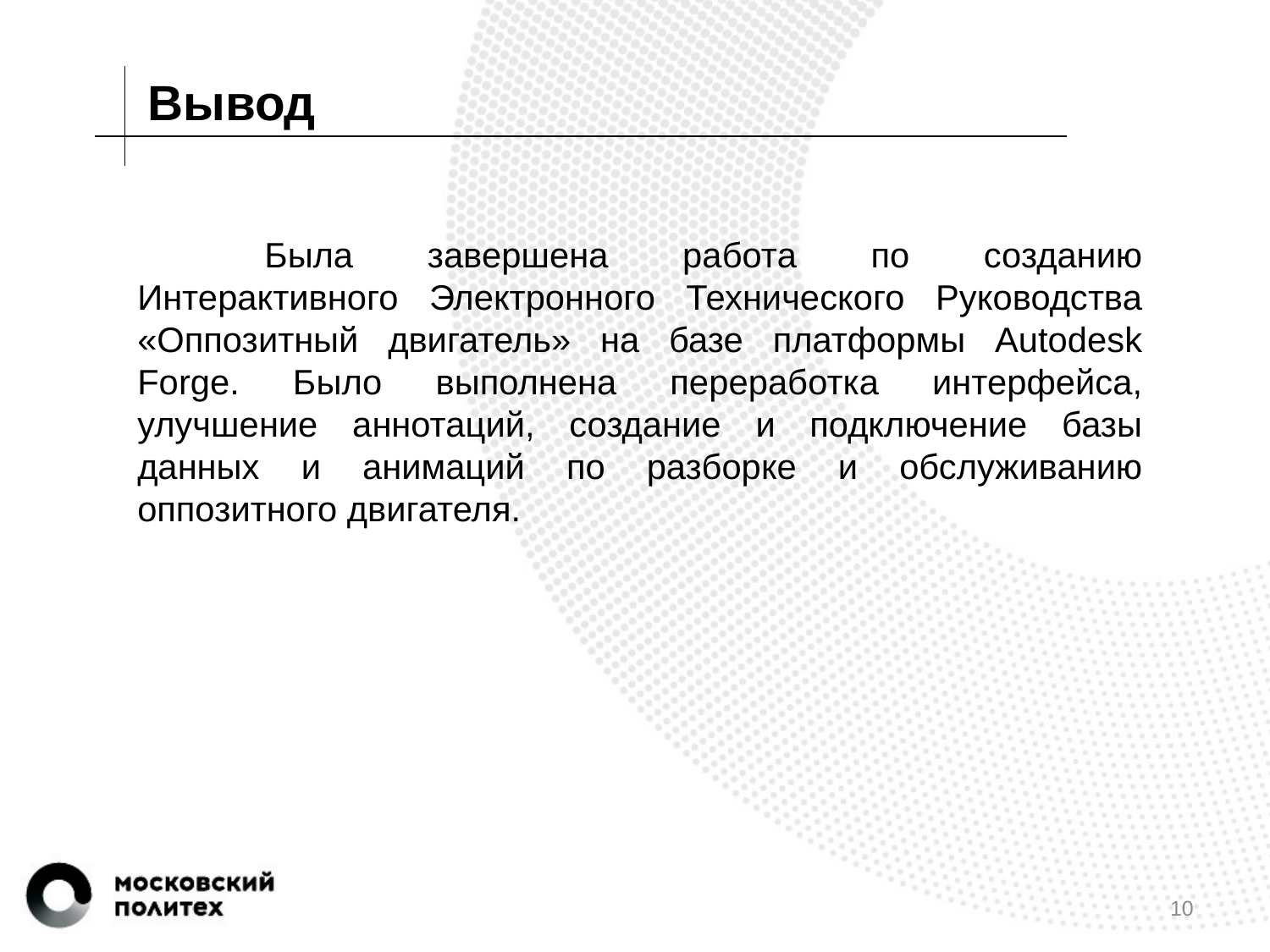

Вывод
	Была завершена работа по созданию Интерактивного Электронного Технического Руководства «Оппозитный двигатель» на базе платформы Autodesk Forge. Было выполнена переработка интерфейса, улучшение аннотаций, создание и подключение базы данных и анимаций по разборке и обслуживанию оппозитного двигателя.
10